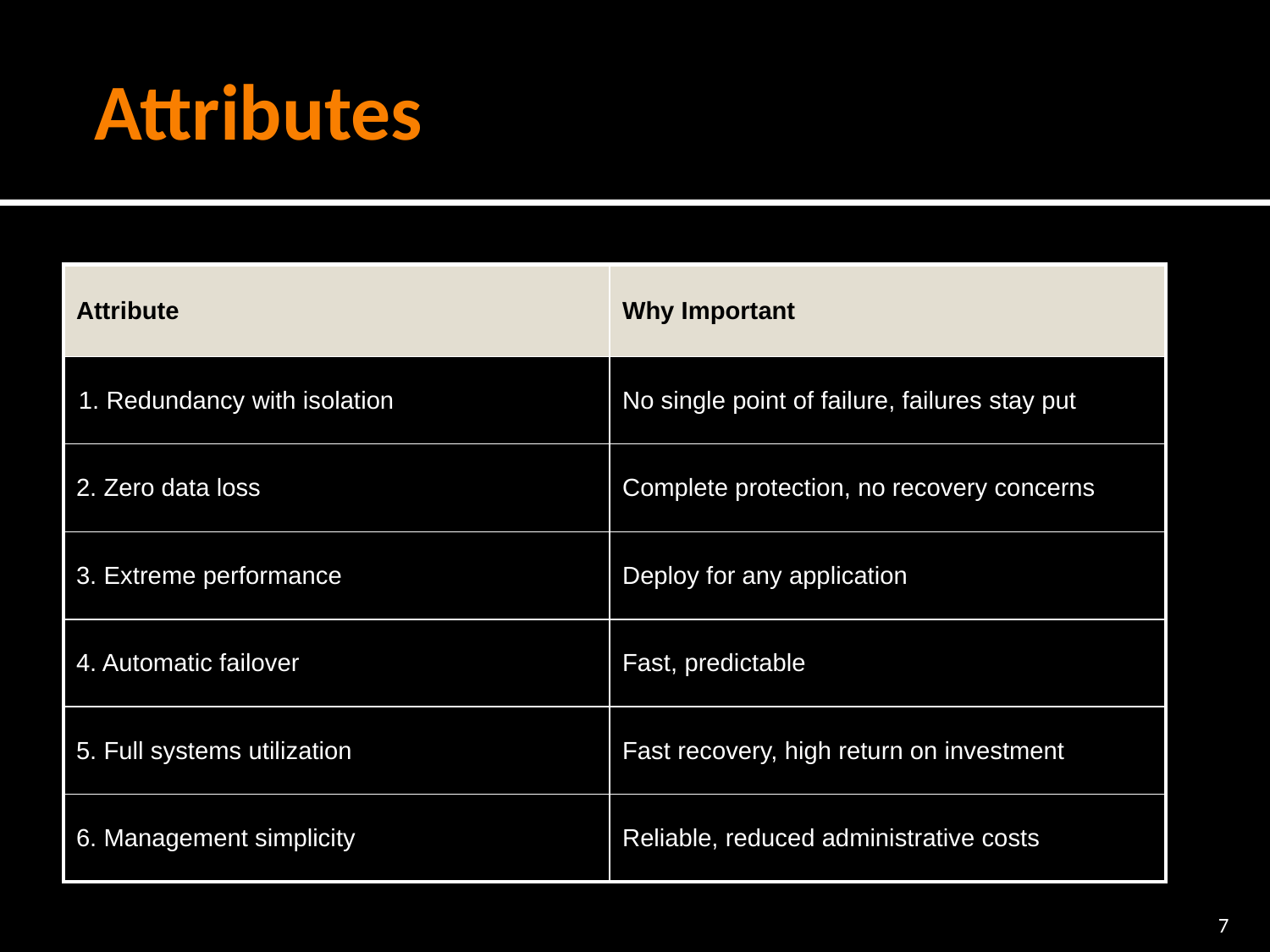

# Attributes
| Attribute | Why Important |
| --- | --- |
| 1. Redundancy with isolation | No single point of failure, failures stay put |
| 2. Zero data loss | Complete protection, no recovery concerns |
| 3. Extreme performance | Deploy for any application |
| 4. Automatic failover | Fast, predictable |
| 5. Full systems utilization | Fast recovery, high return on investment |
| 6. Management simplicity | Reliable, reduced administrative costs |
7